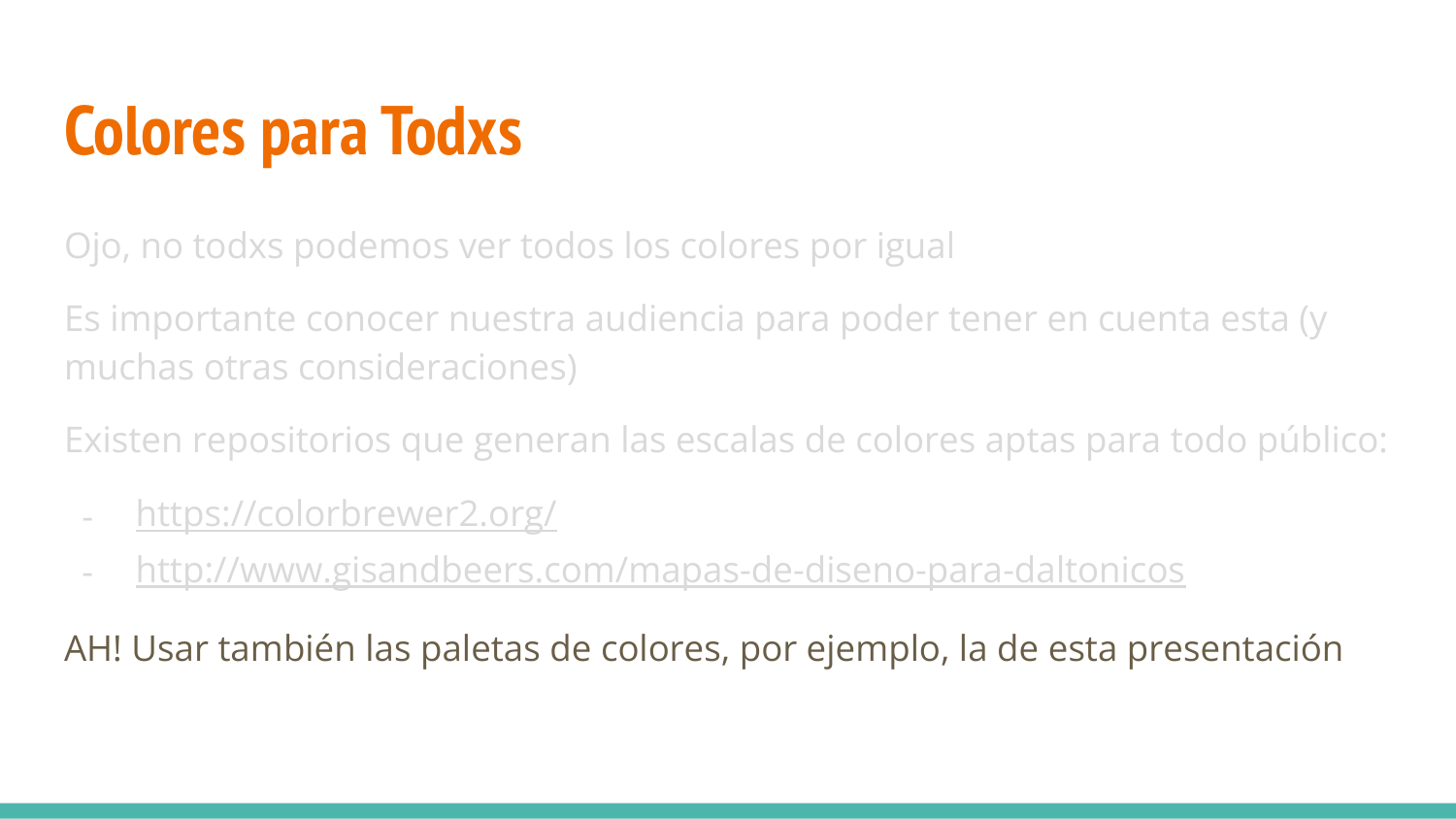

# Colores para Todxs
Ojo, no todxs podemos ver todos los colores por igual
Es importante conocer nuestra audiencia para poder tener en cuenta esta (y muchas otras consideraciones)
Existen repositorios que generan las escalas de colores aptas para todo público:
https://colorbrewer2.org/
http://www.gisandbeers.com/mapas-de-diseno-para-daltonicos
AH! Usar también las paletas de colores, por ejemplo, la de esta presentación